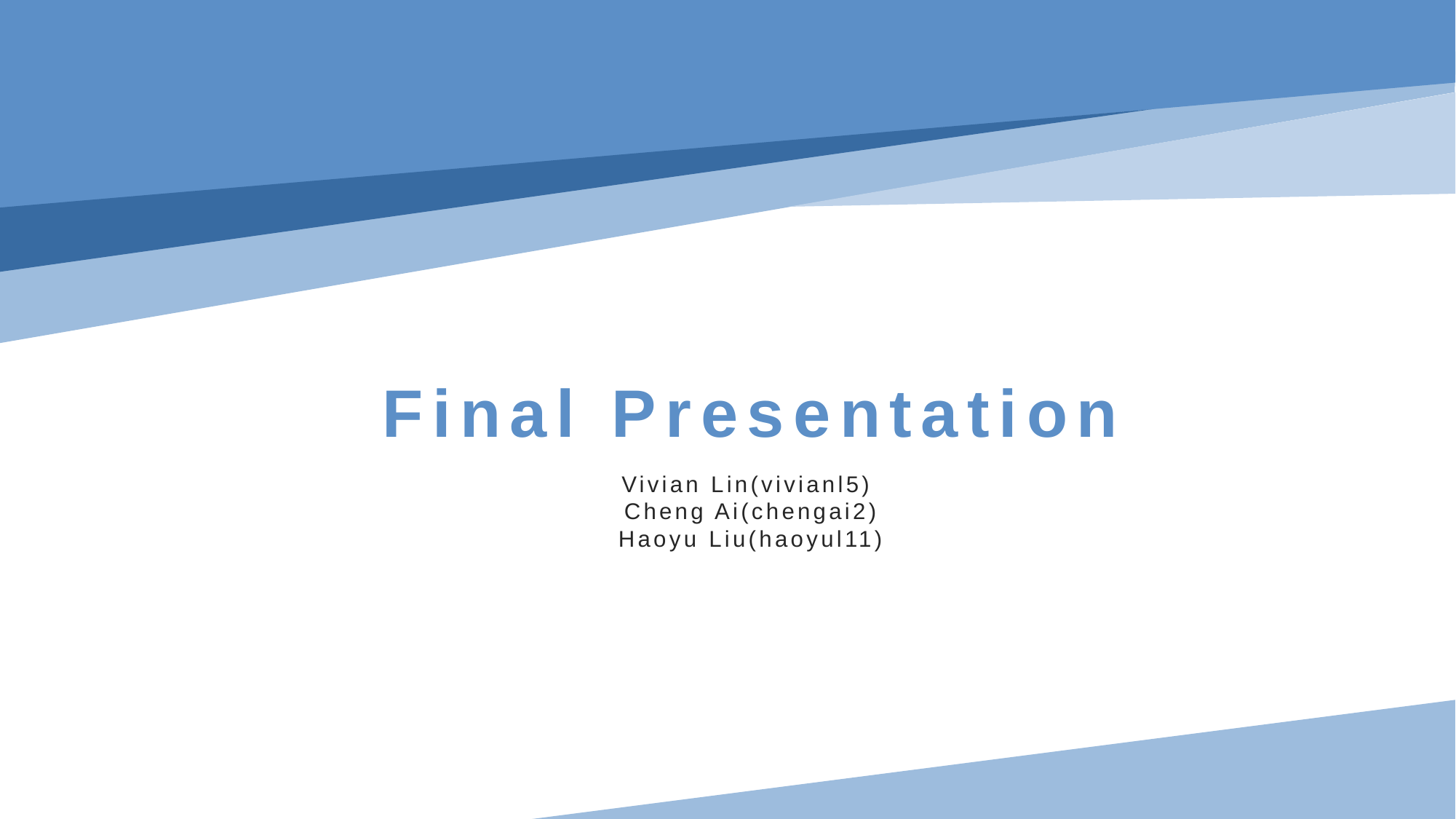

# Final Presentation
Vivian Lin(vivianl5)
Cheng Ai(chengai2)
Haoyu Liu(haoyul11)